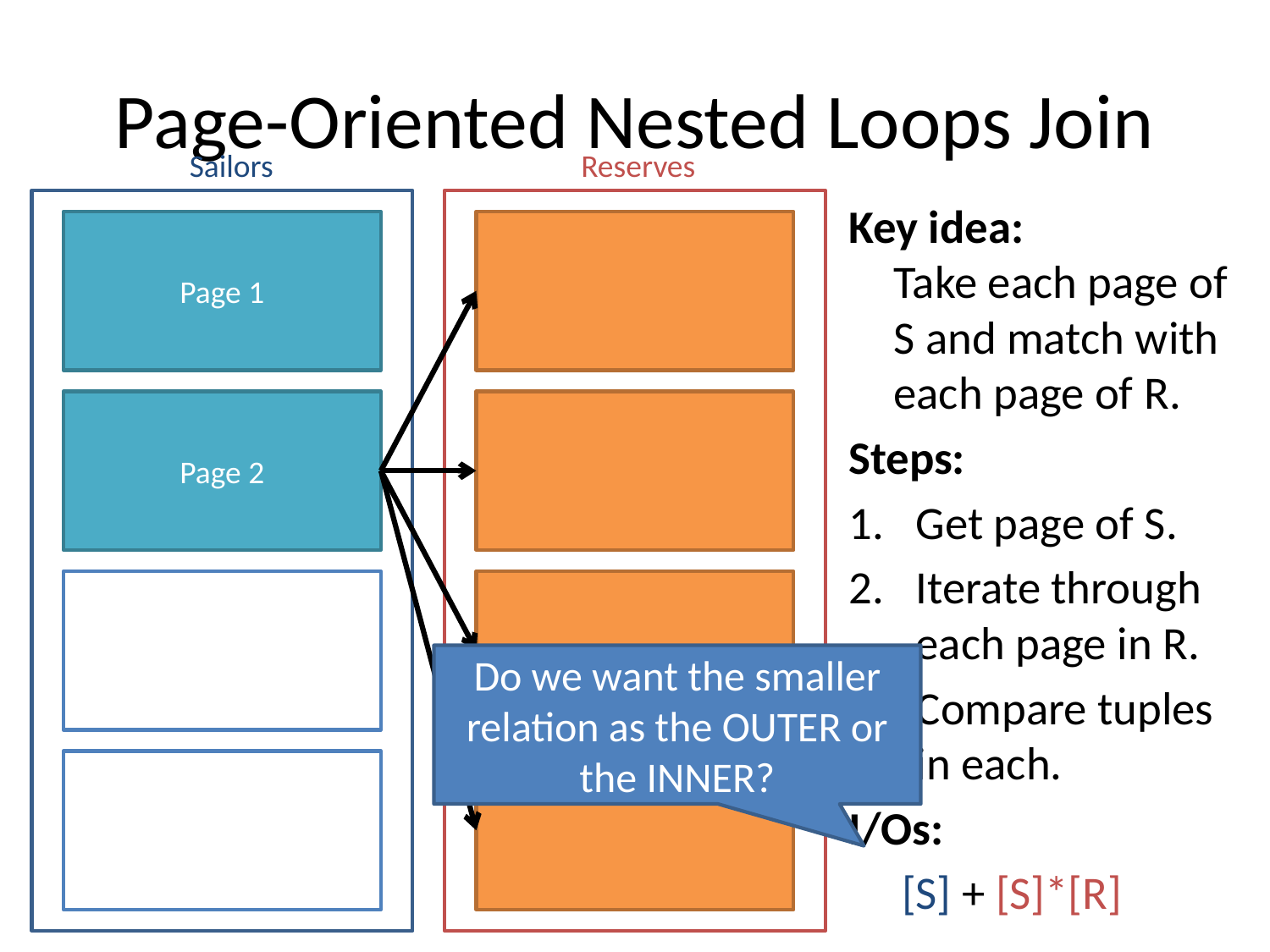

# Page-Oriented Nested Loops Join
Sailors
Reserves

Key idea:
Take each page of S and match with each page of R.
Steps:
Get page of S.
Iterate through each page in R.
Compare tuples in each.
I/Os:
     [S] + [S]*[R]
Page 1

Page 2

Do we want the smaller relation as the OUTER or the INNER?